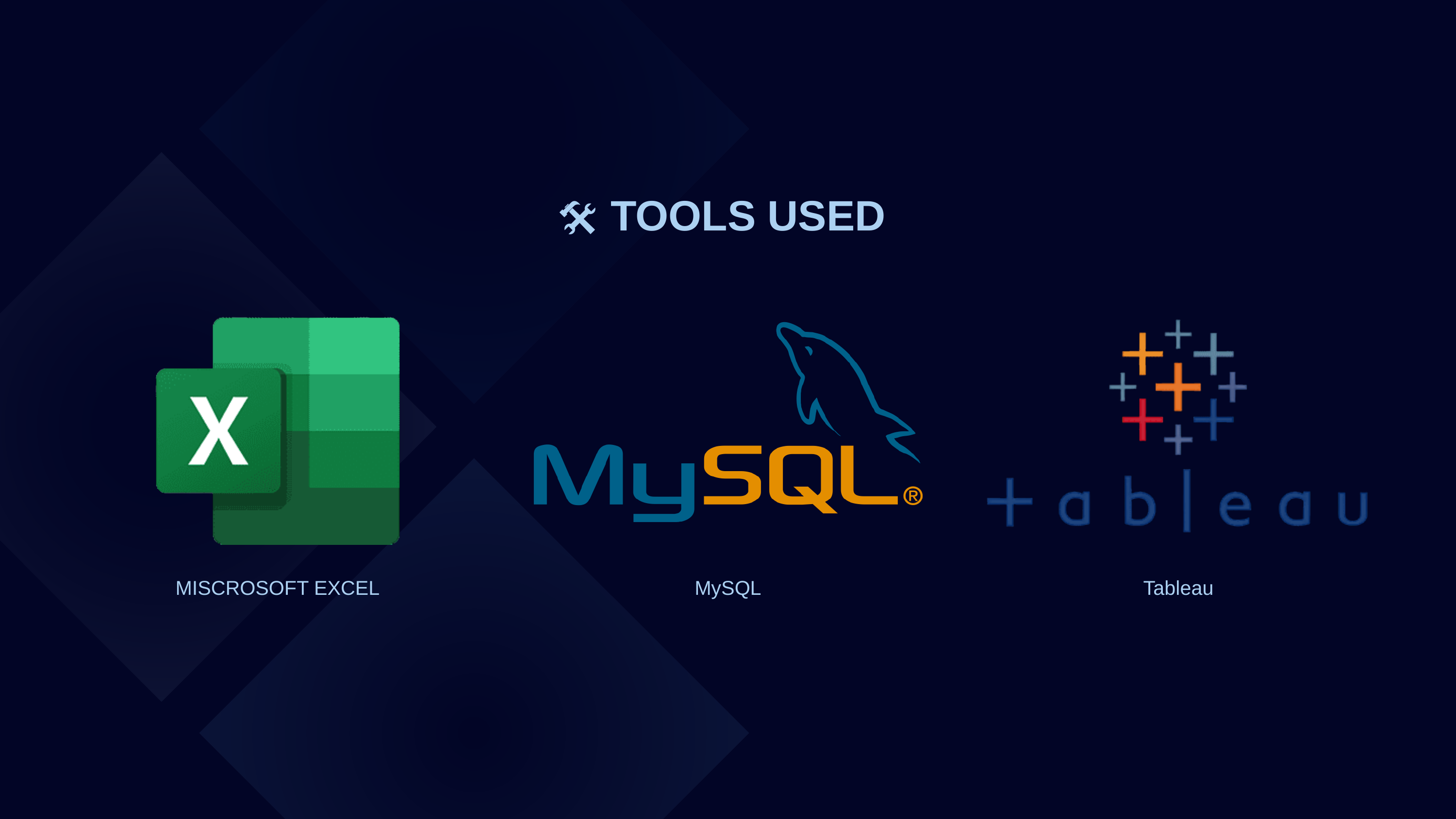

🛠 TOOLS USED

MISCROSOFT EXCEL
MySQL
Tableau